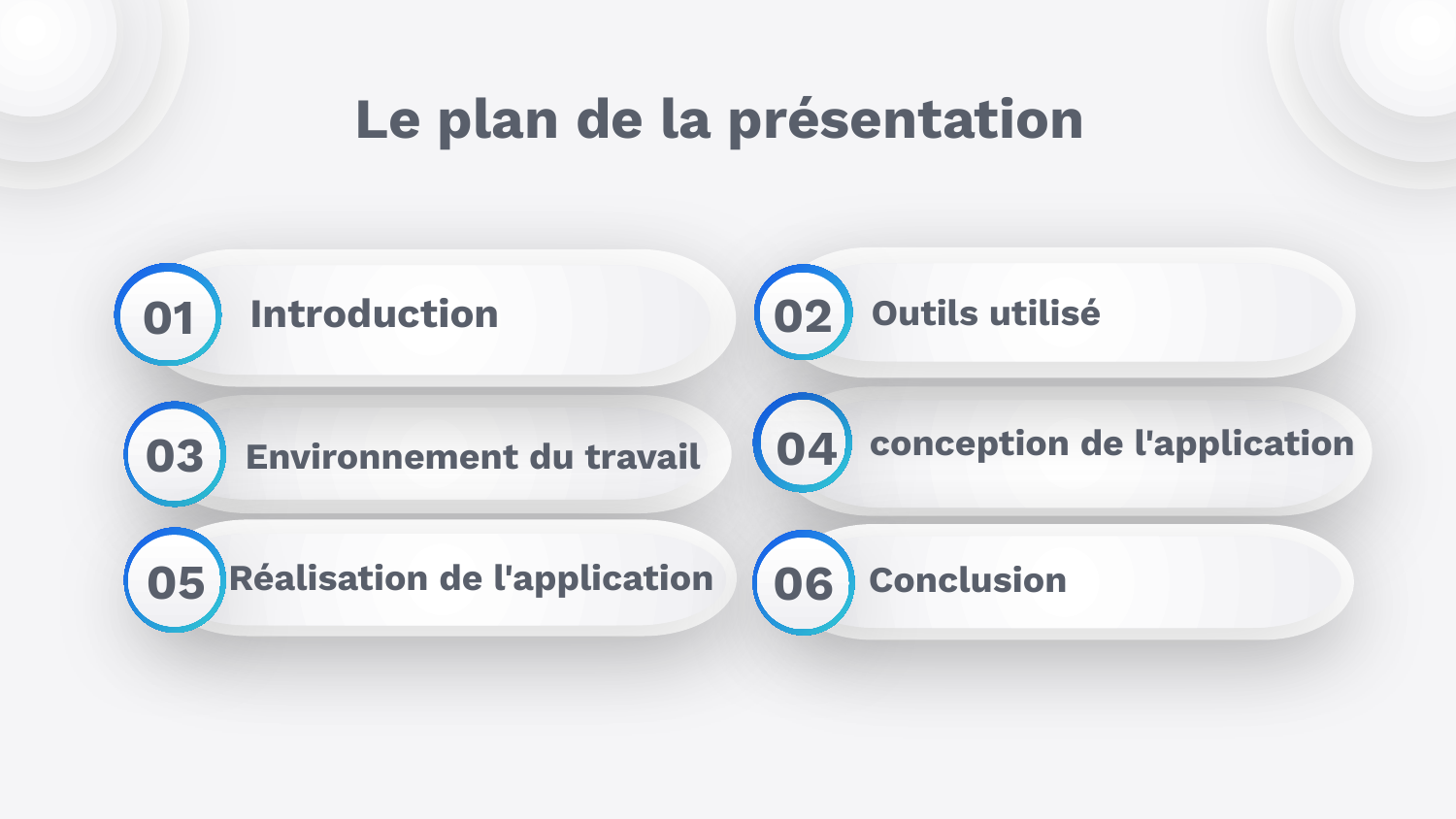

# Le plan de la présentation

Introduction

Outils utilisé

01
02

04
conception de l'application
03
Environnement du travail

Réalisation de l'application

Conclusion

05
06